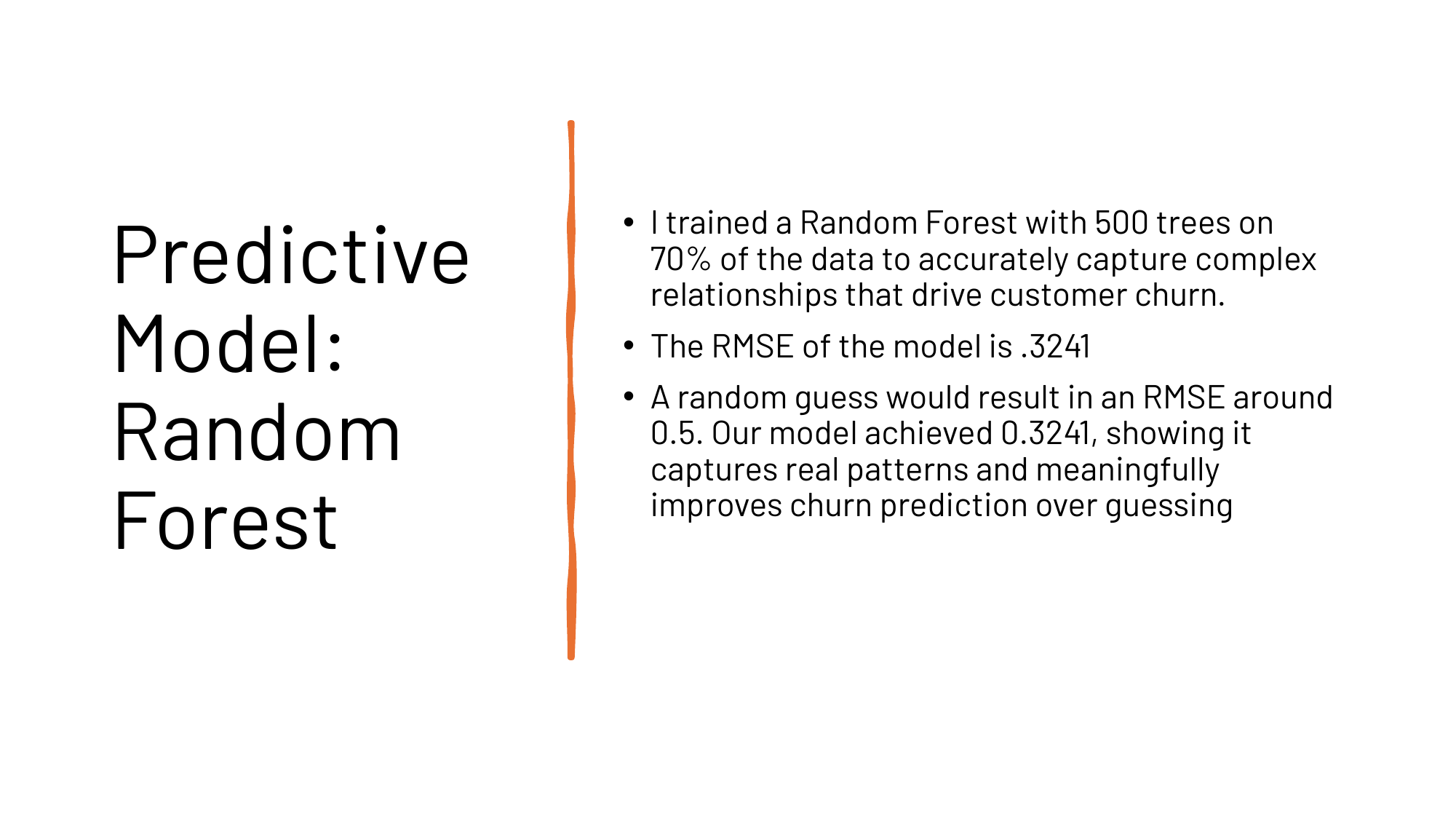

# Predictive Model: Random Forest
I trained a Random Forest with 500 trees on 70% of the data to accurately capture complex relationships that drive customer churn.
The RMSE of the model is .3241
A random guess would result in an RMSE around 0.5. Our model achieved 0.3241, showing it captures real patterns and meaningfully improves churn prediction over guessing